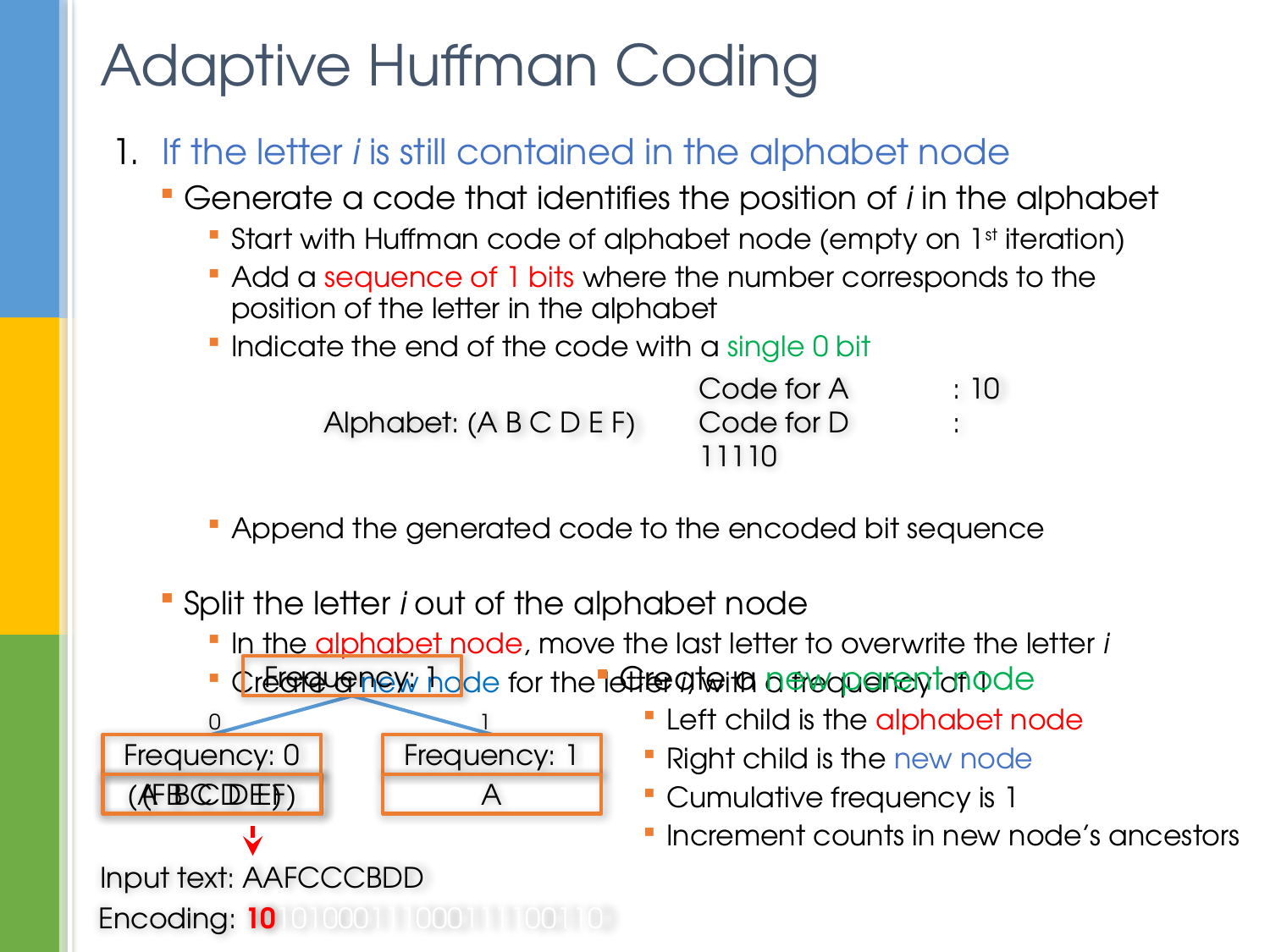

# Adaptive Huffman Coding
If the letter i is still contained in the alphabet node
Generate a code that identifies the position of i in the alphabet
Start with Huffman code of alphabet node (empty on 1st iteration)
Add a sequence of 1 bits where the number corresponds to the position of the letter in the alphabet
Indicate the end of the code with a single 0 bit

Append the generated code to the encoded bit sequence

Split the letter i out of the alphabet node
In the alphabet node, move the last letter to overwrite the letter i
Create a new node for the letter i, with a frequency of 1
Code for A	: 10
Code for D	: 11110
Alphabet: (A B C D E F)
Frequency: 1
Create a new parent node
Left child is the alphabet node
Right child is the new node
Cumulative frequency is 1
Increment counts in new node’s ancestors
1
0
Frequency: 0
Frequency: 1
(A B C D E F)
(F B C D E)
A
Input text: AAFCCCBDD
Encoding: 10101000111000111100110
10